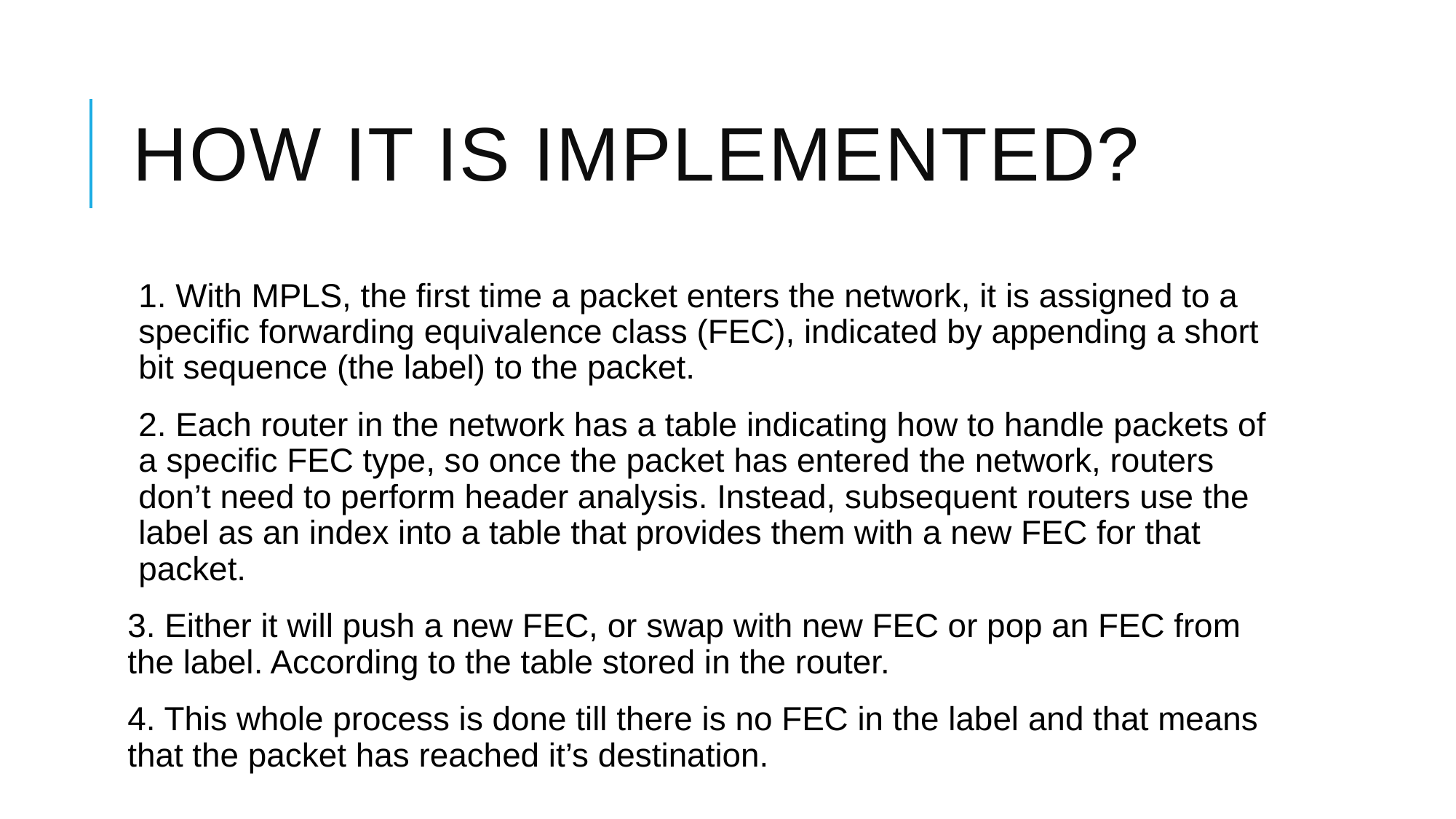

# HOW IT is IMPLEMENTED?
1. With MPLS, the first time a packet enters the network, it is assigned to a specific forwarding equivalence class (FEC), indicated by appending a short bit sequence (the label) to the packet.
2. Each router in the network has a table indicating how to handle packets of a specific FEC type, so once the packet has entered the network, routers don’t need to perform header analysis. Instead, subsequent routers use the label as an index into a table that provides them with a new FEC for that packet.
3. Either it will push a new FEC, or swap with new FEC or pop an FEC from the label. According to the table stored in the router.
4. This whole process is done till there is no FEC in the label and that means that the packet has reached it’s destination.